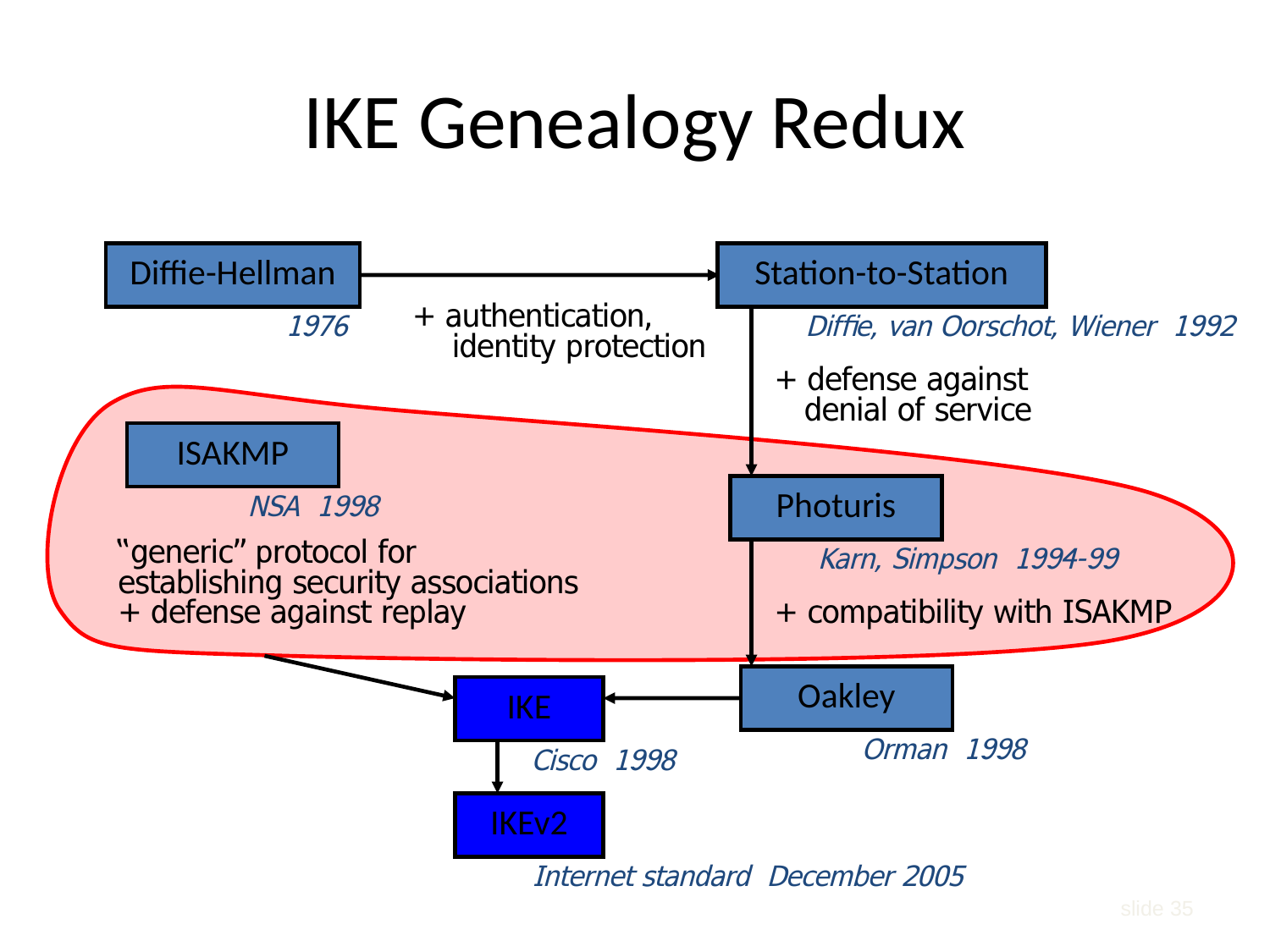

# IKE Genealogy Redux
Diffie-Hellman
Station-to-Station

+ authentication,
    identity protection
1976
Diffie, van Oorschot, Wiener  1992

+ defense against
   denial of service

ISAKMP
Photuris
NSA  1998
“generic” protocol for
establishing security associations
+ defense against replay
Karn, Simpson  1994-99

+ compatibility with ISAKMP

Oakley
IKE

Orman  1998
Cisco  1998

IKEv2
Internet standard  December 2005
slide 35